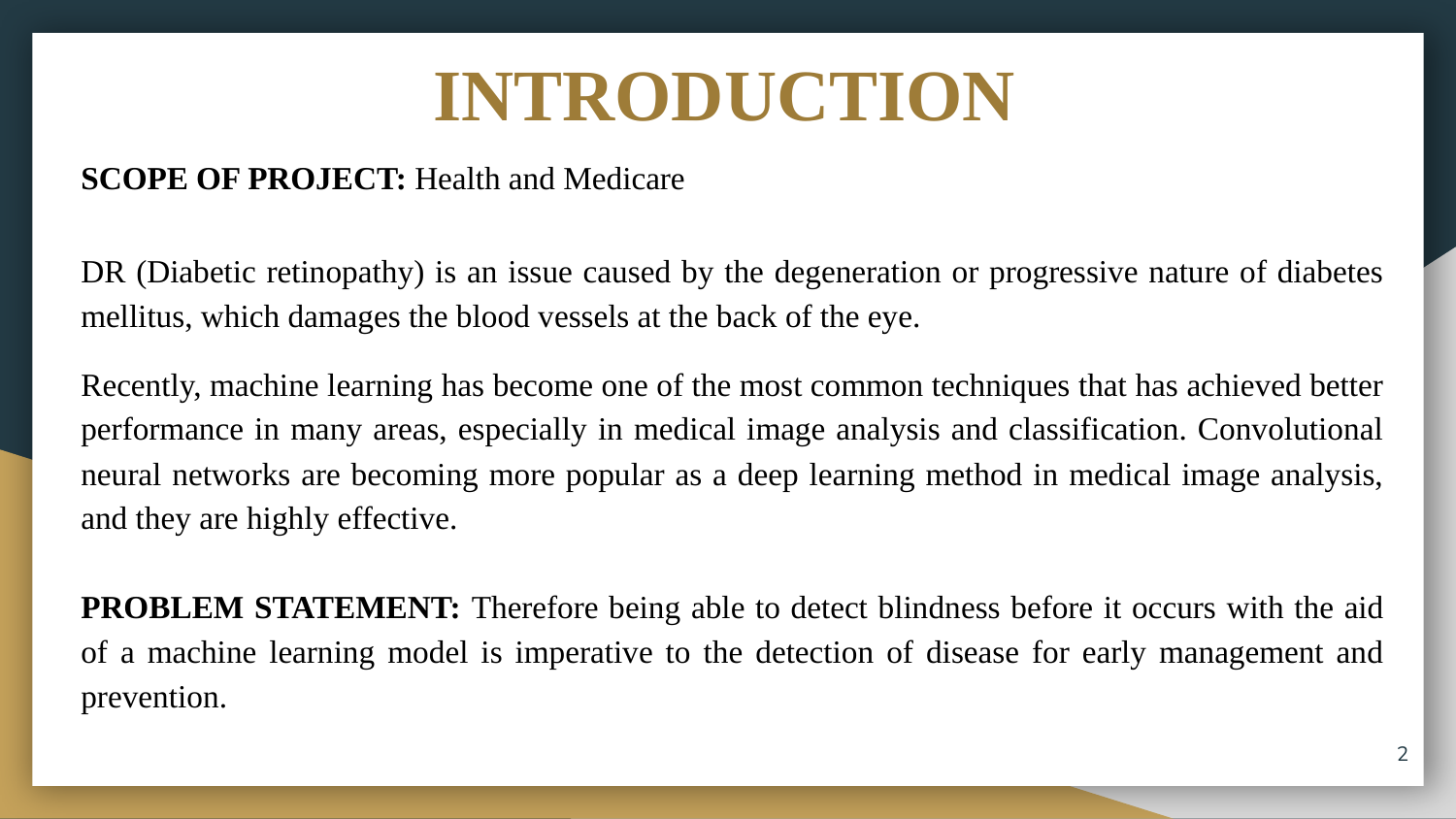

# INTRODUCTION
SCOPE OF PROJECT: Health and Medicare
DR (Diabetic retinopathy) is an issue caused by the degeneration or progressive nature of diabetes mellitus, which damages the blood vessels at the back of the eye.
Recently, machine learning has become one of the most common techniques that has achieved better performance in many areas, especially in medical image analysis and classification. Convolutional neural networks are becoming more popular as a deep learning method in medical image analysis, and they are highly effective.

PROBLEM STATEMENT: Therefore being able to detect blindness before it occurs with the aid of a machine learning model is imperative to the detection of disease for early management and prevention.

2